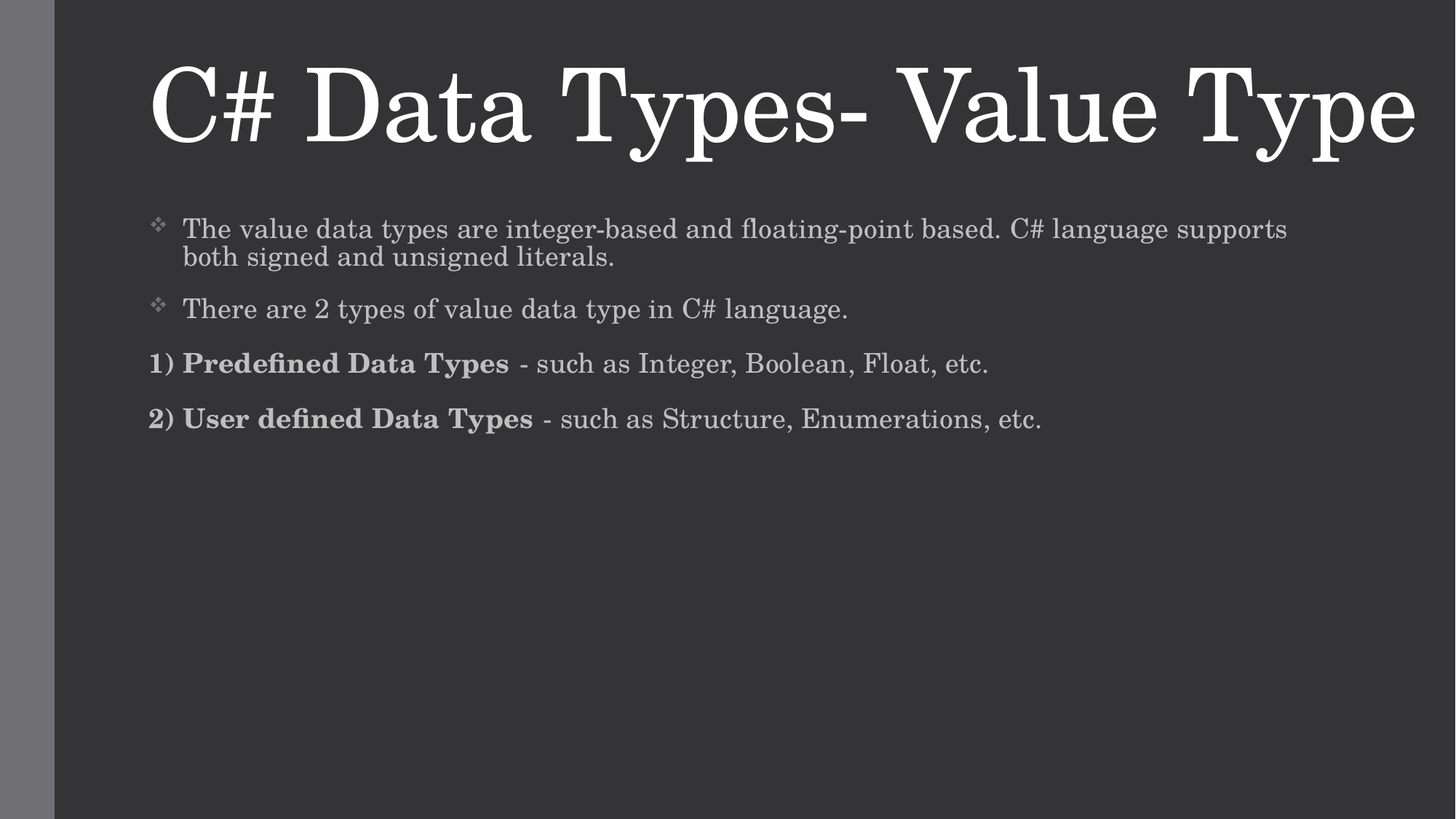

# C# Data Types- Value Type
The value data types are integer-based and floating-point based. C# language supports both signed and unsigned literals.
There are 2 types of value data type in C# language.
1) Predefined Data Types - such as Integer, Boolean, Float, etc.
2) User defined Data Types - such as Structure, Enumerations, etc.